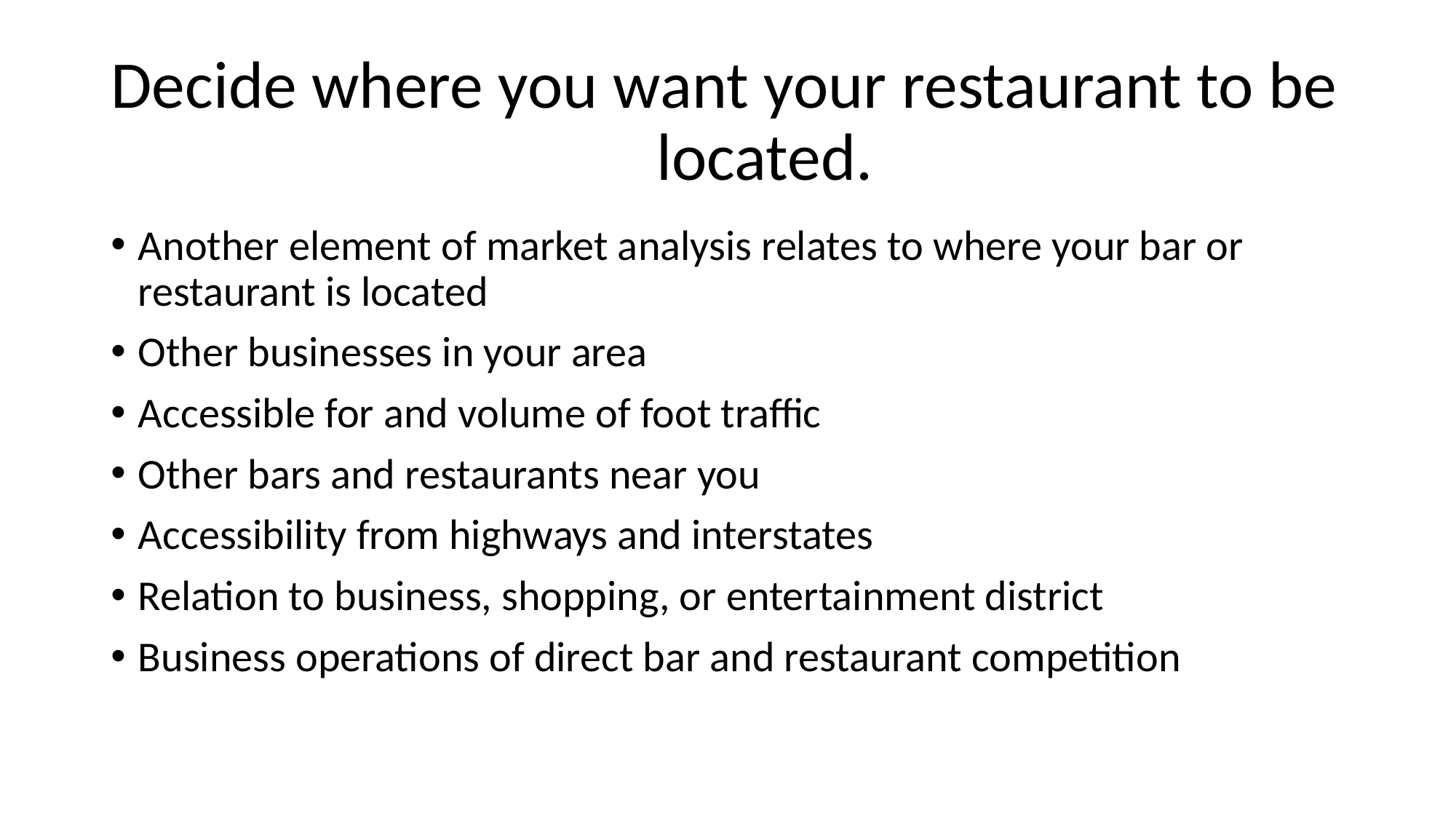

# Decide where you want your restaurant to be 					located.
Another element of market analysis relates to where your bar or restaurant is located
Other businesses in your area
Accessible for and volume of foot traffic
Other bars and restaurants near you
Accessibility from highways and interstates
Relation to business, shopping, or entertainment district
Business operations of direct bar and restaurant competition